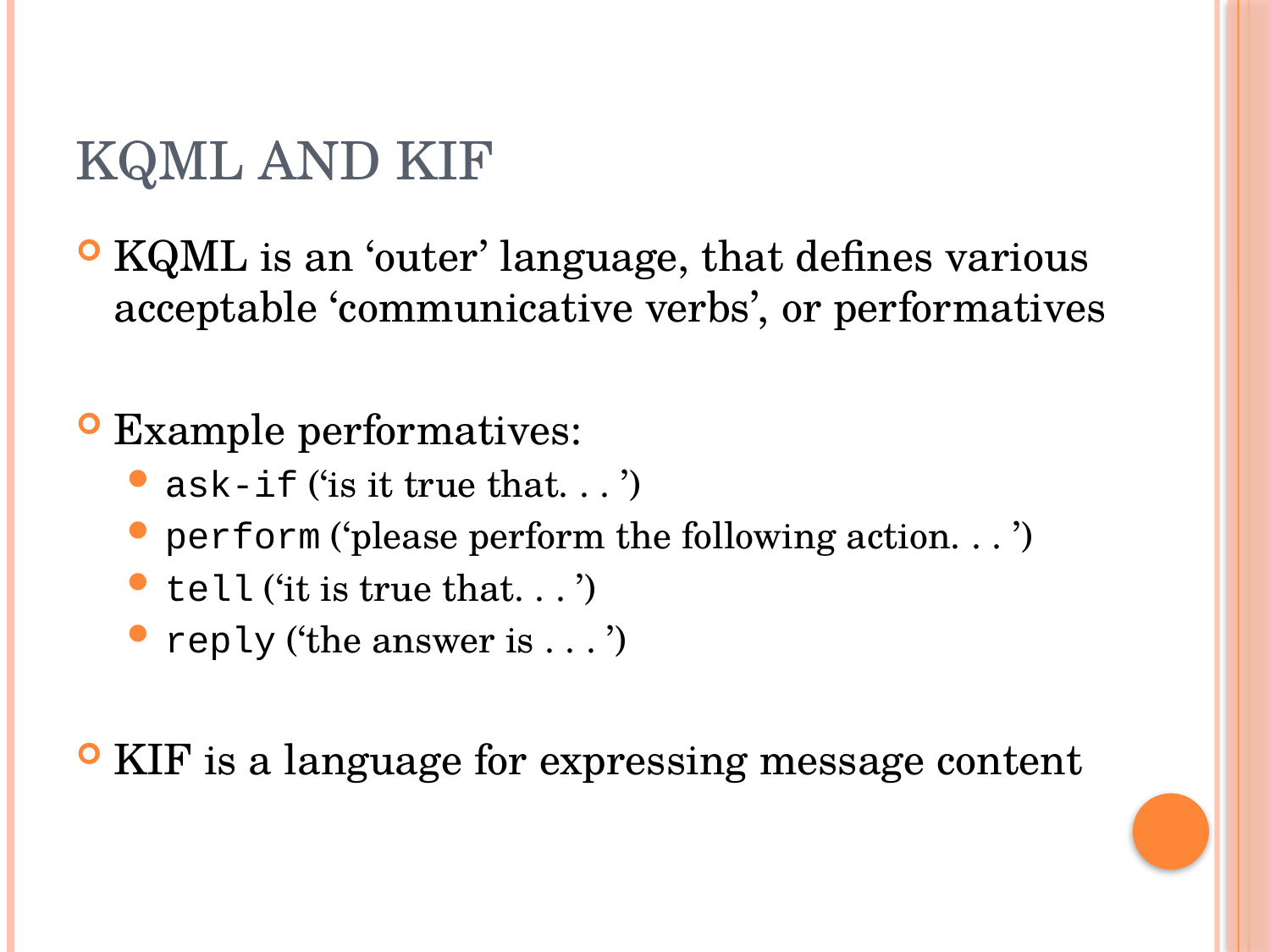

# KQML and KIF
KQML is an ‘outer’ language, that defines various acceptable ‘communicative verbs’, or performatives

Example performatives:
ask-if (‘is it true that. . . ’)
perform (‘please perform the following action. . . ’)
tell (‘it is true that. . . ’)
reply (‘the answer is . . . ’)

KIF is a language for expressing message content